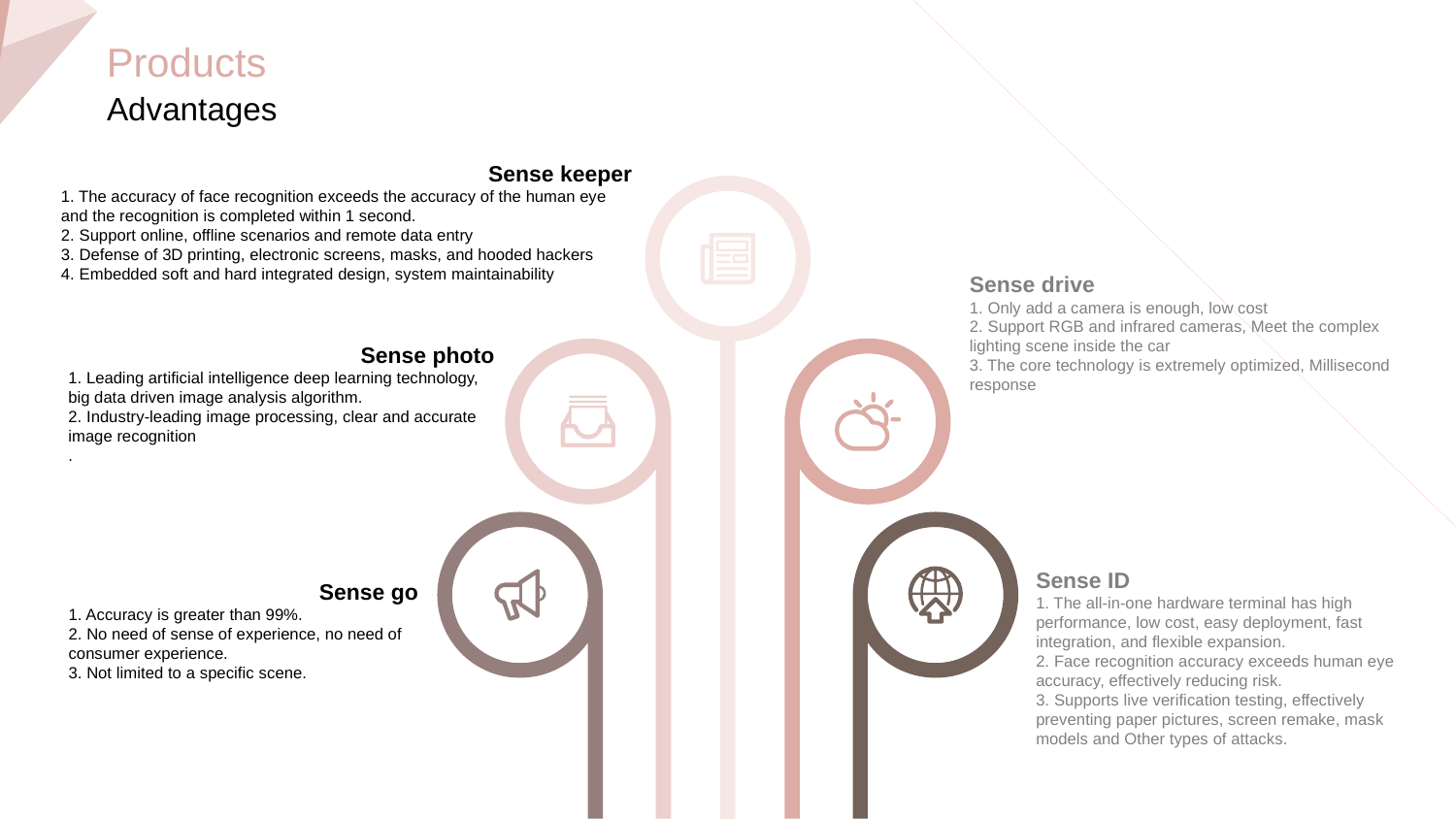

Products
Advantages
Sense keeper
1. The accuracy of face recognition exceeds the accuracy of the human eye and the recognition is completed within 1 second.
2. Support online, offline scenarios and remote data entry
3. Defense of 3D printing, electronic screens, masks, and hooded hackers
4. Embedded soft and hard integrated design, system maintainability

Sense drive
1. Only add a camera is enough, low cost
2. Support RGB and infrared cameras, Meet the complex lighting scene inside the car
3. The core technology is extremely optimized, Millisecond response

Sense photo
1. Leading artificial intelligence deep learning technology, big data driven image analysis algorithm.
2. Industry-leading image processing, clear and accurate image recognition
.

Sense ID
1. The all-in-one hardware terminal has high performance, low cost, easy deployment, fast integration, and flexible expansion.
2. Face recognition accuracy exceeds human eye accuracy, effectively reducing risk.
3. Supports live verification testing, effectively preventing paper pictures, screen remake, mask models and Other types of attacks.

Sense go
1. Accuracy is greater than 99%.
2. No need of sense of experience, no need of consumer experience.
3. Not limited to a specific scene.